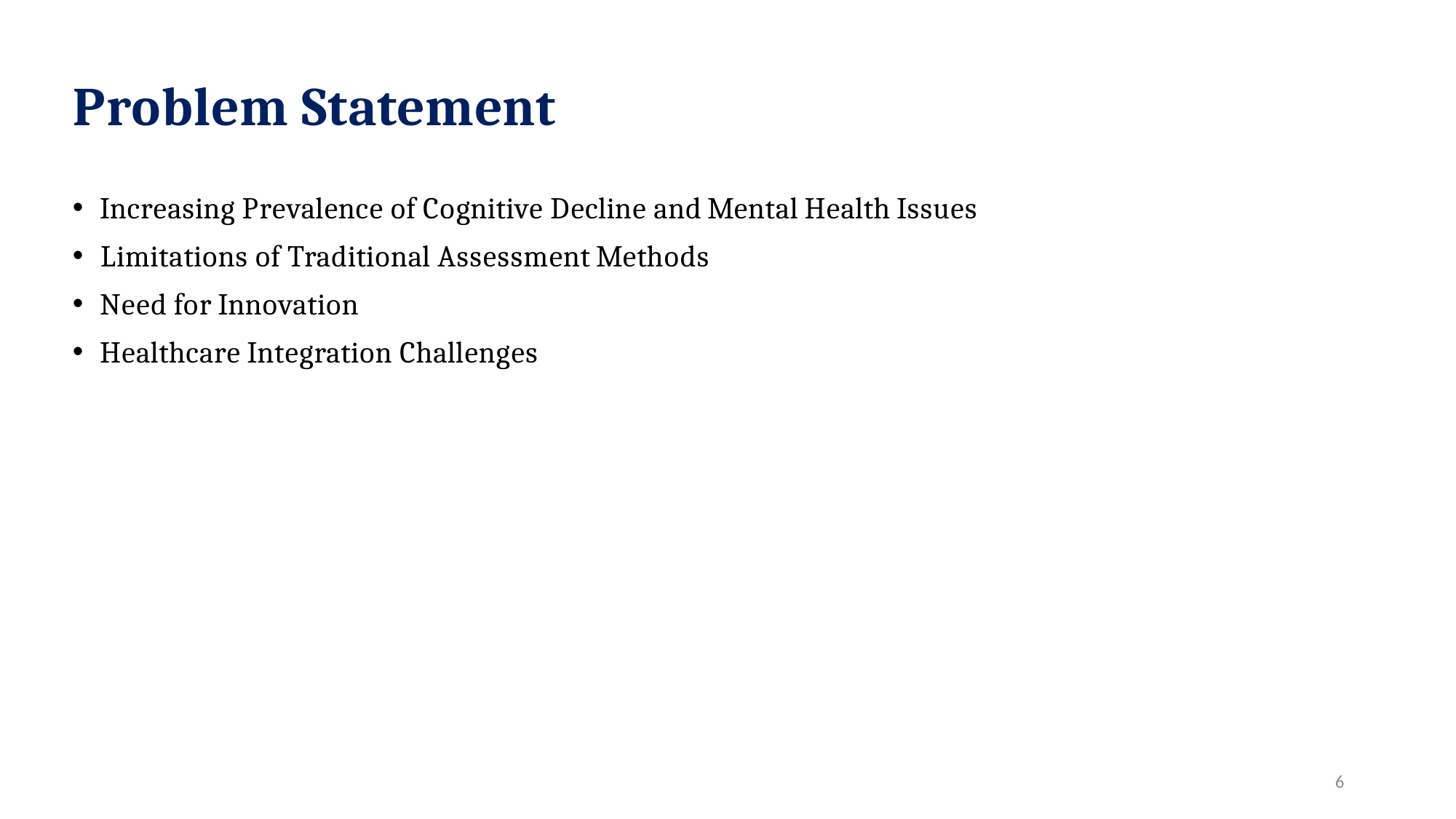

# Problem Statement
Increasing Prevalence of Cognitive Decline and Mental Health Issues
Limitations of Traditional Assessment Methods
Need for Innovation
Healthcare Integration Challenges
6